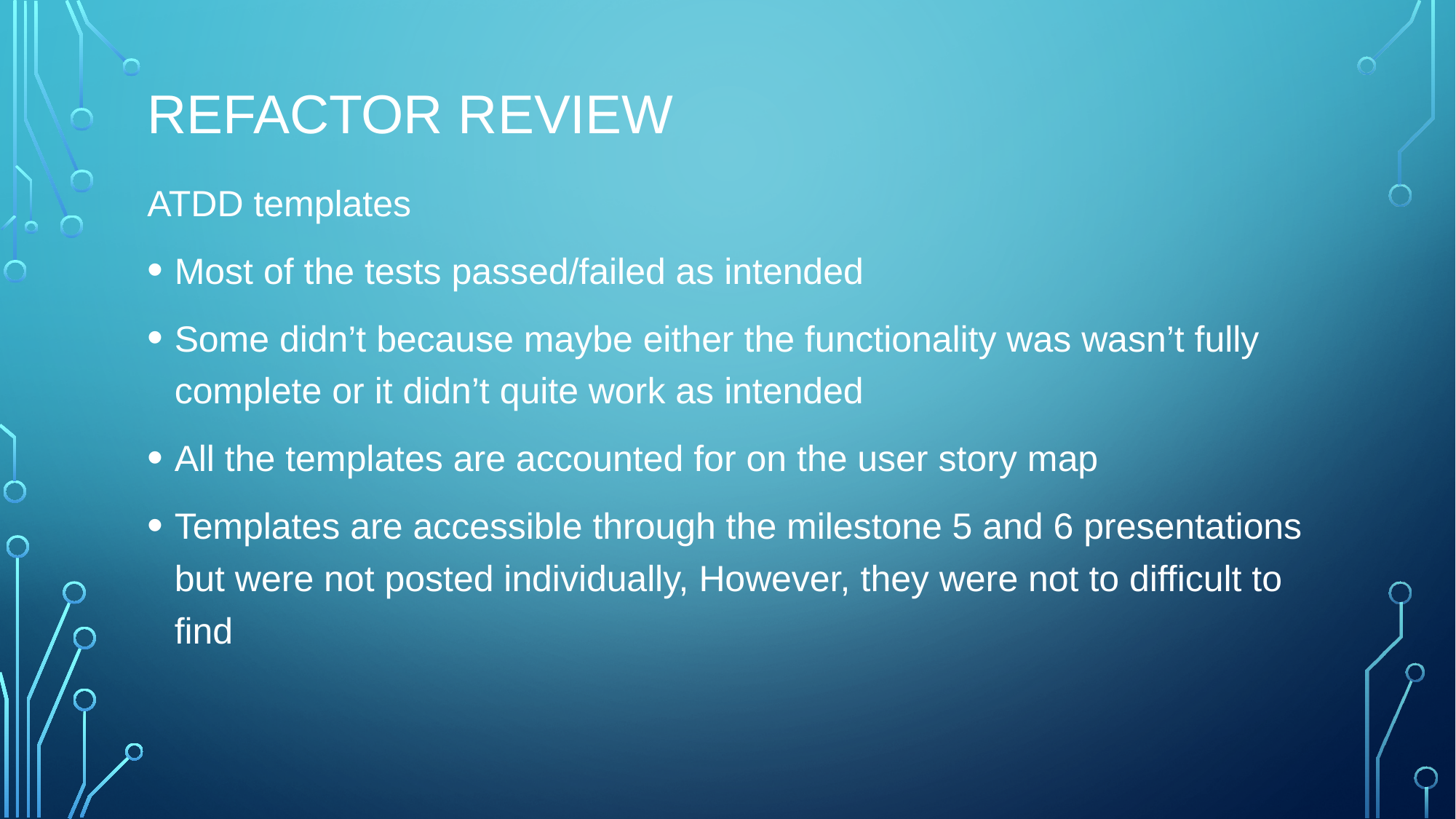

# Refactor review
ATDD templates
Most of the tests passed/failed as intended
Some didn’t because maybe either the functionality was wasn’t fully complete or it didn’t quite work as intended
All the templates are accounted for on the user story map
Templates are accessible through the milestone 5 and 6 presentations but were not posted individually, However, they were not to difficult to find